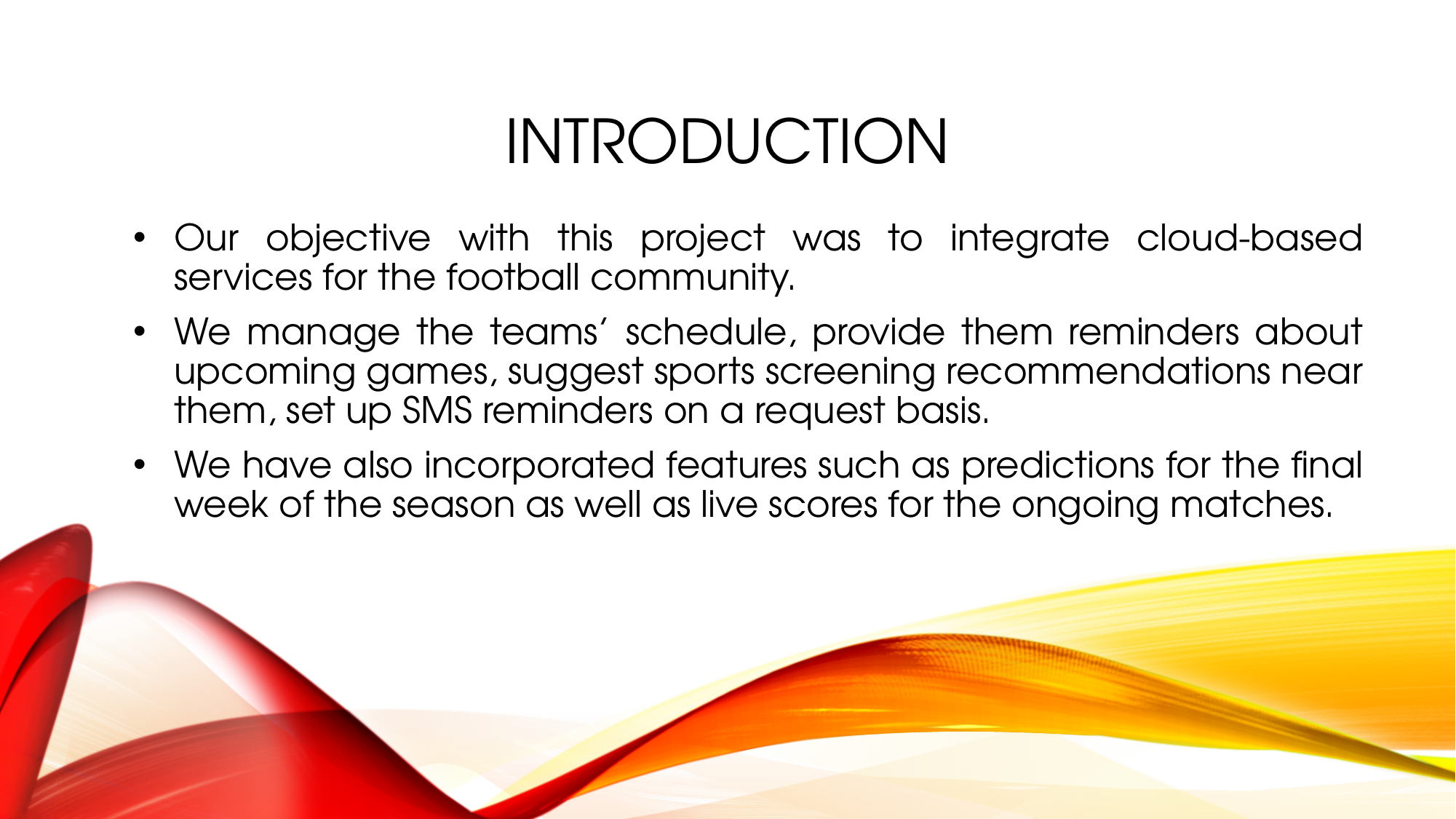

# Introduction
Our objective with this project was to integrate cloud-based services for the football community.
We manage the teams’ schedule, provide them reminders about upcoming games, suggest sports screening recommendations near them, set up SMS reminders on a request basis.
We have also incorporated features such as predictions for the final week of the season as well as live scores for the ongoing matches.